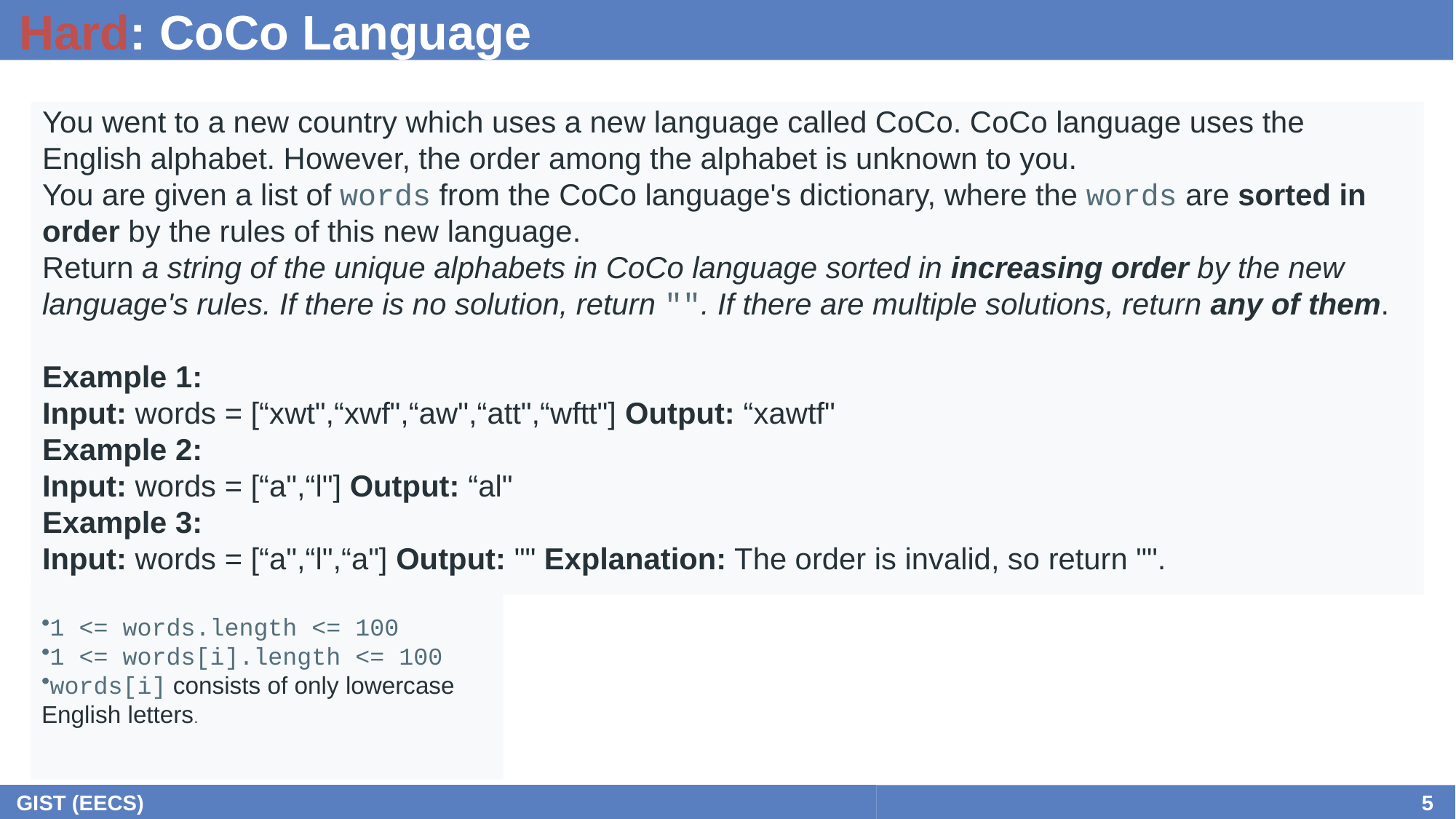

# Hard: CoCo Language
You went to a new country which uses a new language called CoCo. CoCo language uses the English alphabet. However, the order among the alphabet is unknown to you.
You are given a list of words from the CoCo language's dictionary, where the words are sorted in order by the rules of this new language.
Return a string of the unique alphabets in CoCo language sorted in increasing order by the new language's rules. If there is no solution, return "". If there are multiple solutions, return any of them.

Example 1:
Input: words = [“xwt",“xwf",“aw",“att",“wftt"] Output: “xawtf"
Example 2:
Input: words = [“a",“l"] Output: “al"
Example 3:
Input: words = [“a",“l",“a"] Output: "" Explanation: The order is invalid, so return "".

1 <= words.length <= 100
1 <= words[i].length <= 100
words[i] consists of only lowercase English letters.